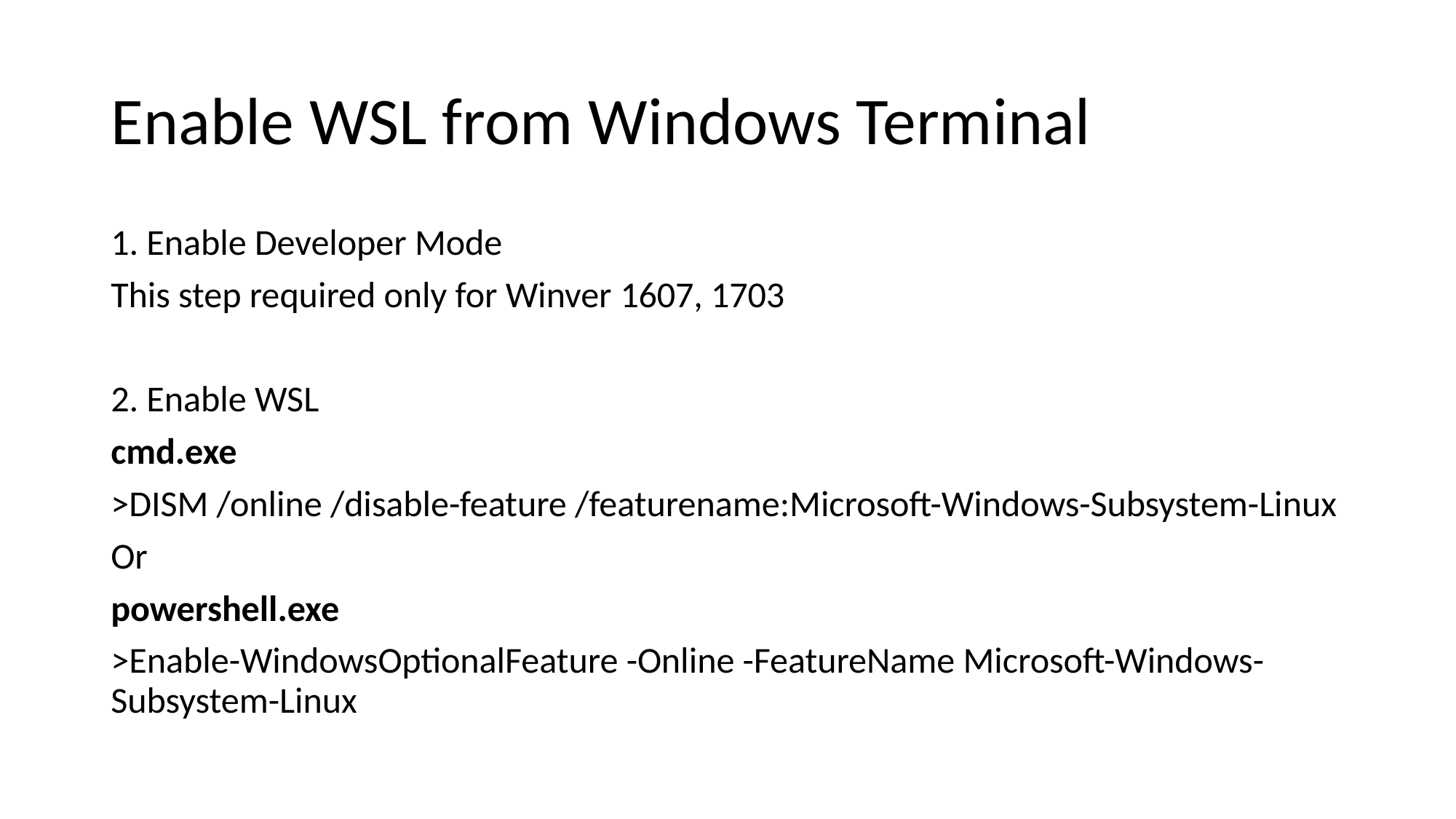

# Enable WSL from Windows Terminal
1. Enable Developer Mode
This step required only for Winver 1607, 1703

2. Enable WSL
cmd.exe
>DISM /online /disable-feature /featurename:Microsoft-Windows-Subsystem-Linux
Or
powershell.exe
>Enable-WindowsOptionalFeature -Online -FeatureName Microsoft-Windows-Subsystem-Linux